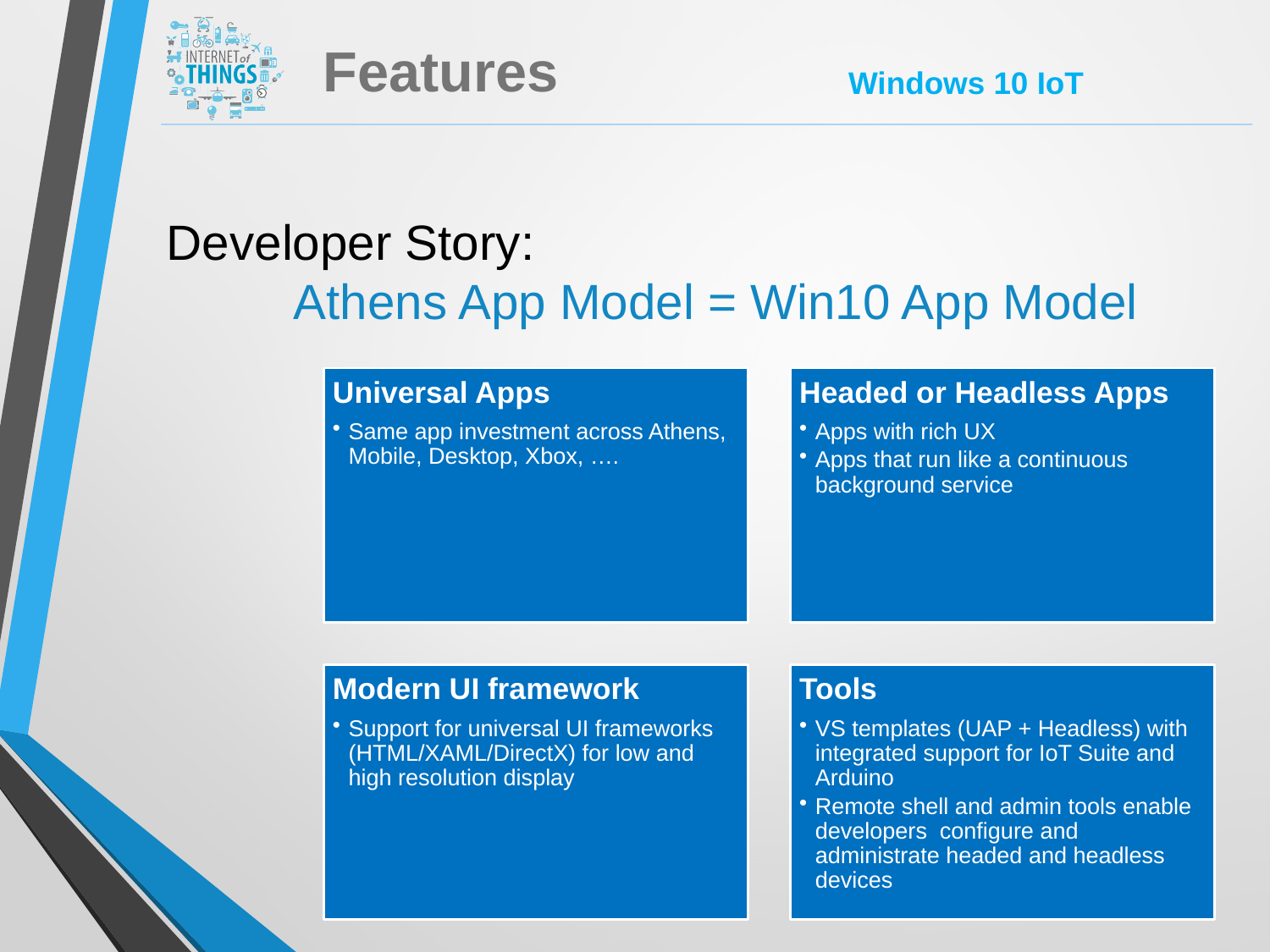

Features
Developer Story:
	Athens App Model = Win10 App Model
Universal Apps
Same app investment across Athens, Mobile, Desktop, Xbox, ….
Headed or Headless Apps
Apps with rich UX
Apps that run like a continuous background service

Modern UI framework
Support for universal UI frameworks (HTML/XAML/DirectX) for low and high resolution display
Tools
VS templates (UAP + Headless) with integrated support for IoT Suite and Arduino
Remote shell and admin tools enable developers  configure and administrate headed and headless devices